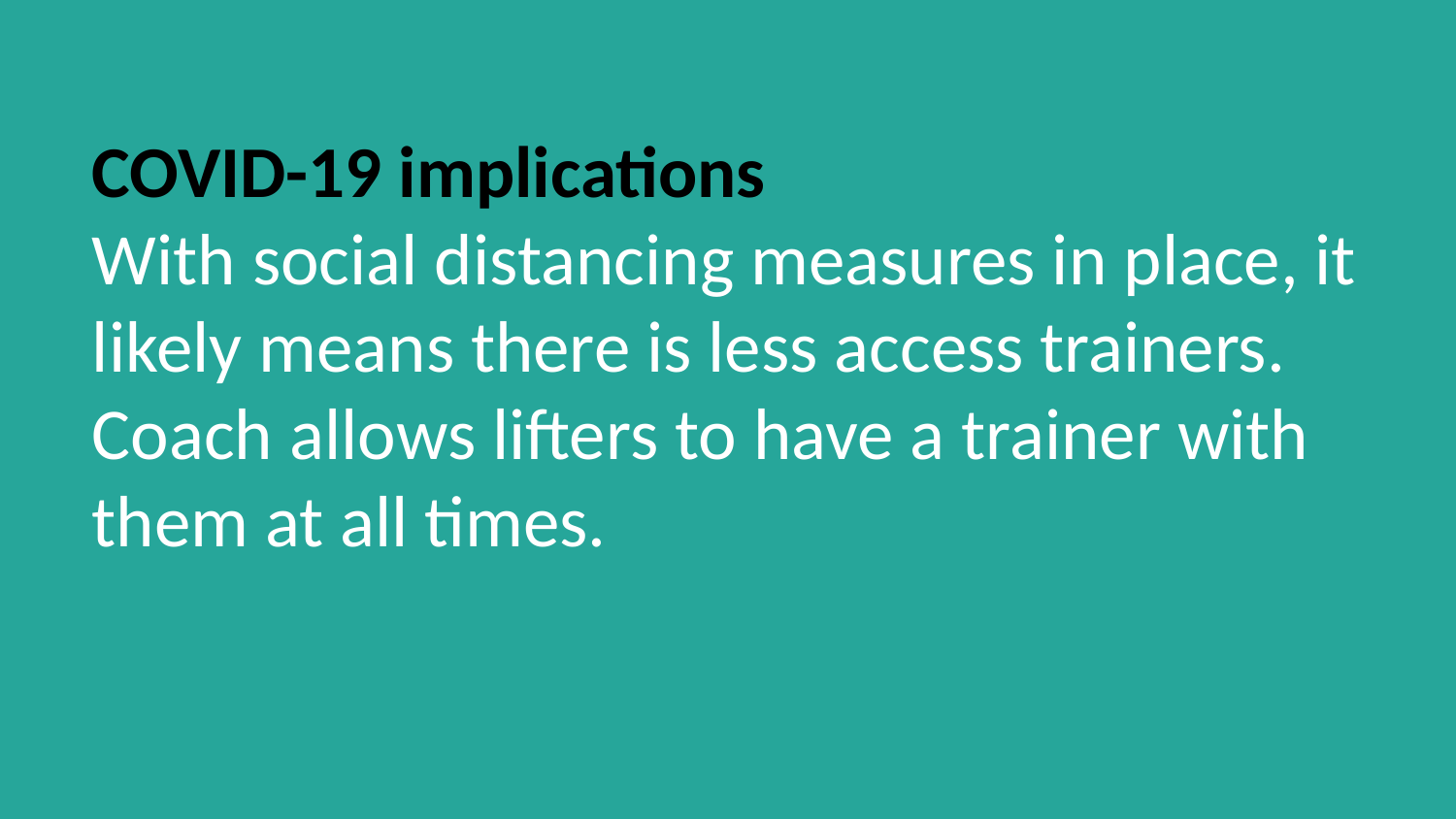

# COVID-19 implications
With social distancing measures in place, it likely means there is less access trainers. Coach allows lifters to have a trainer with them at all times.